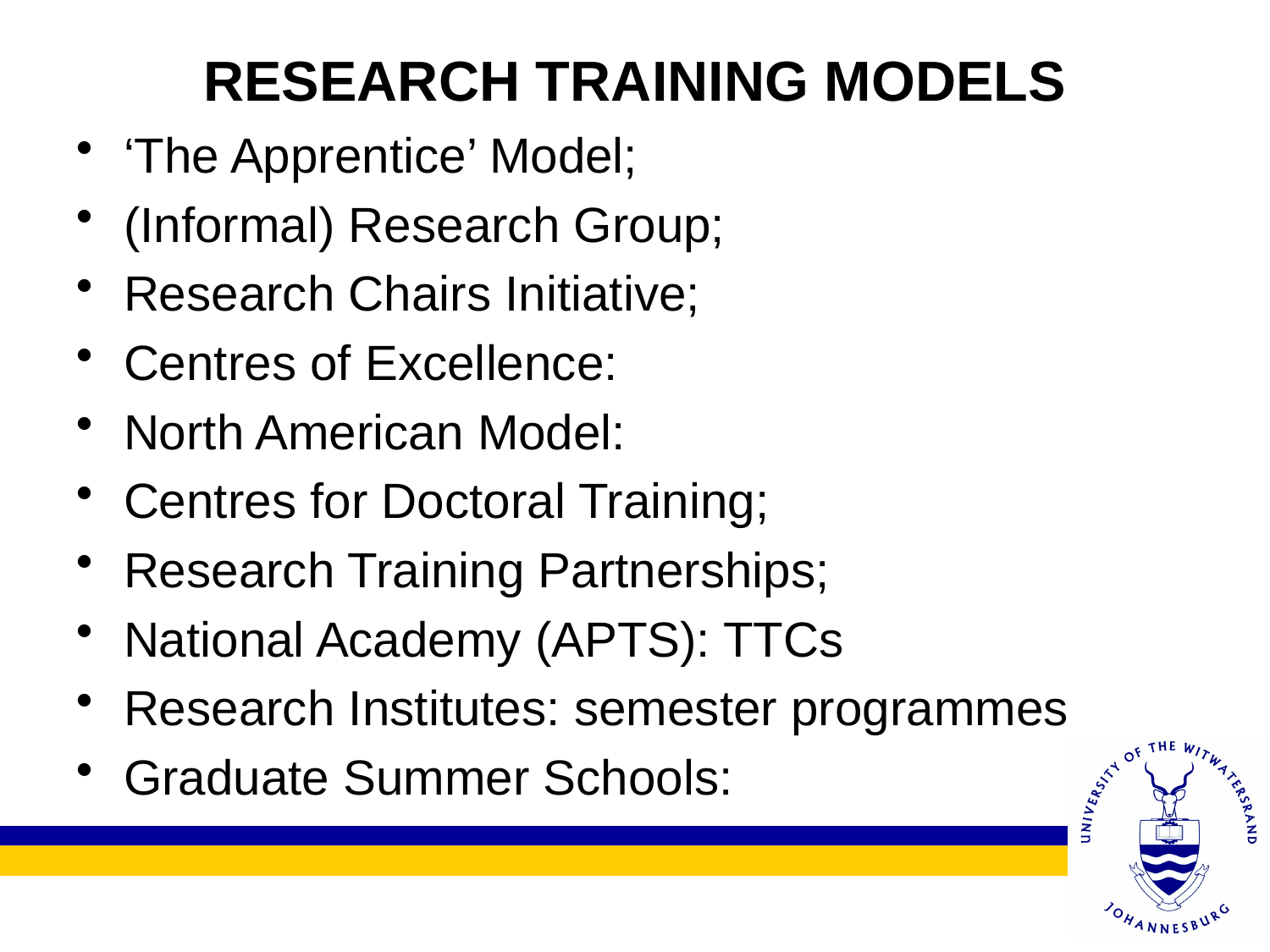

# RESEARCH TRAINING MODELS
‘The Apprentice’ Model;
(Informal) Research Group;
Research Chairs Initiative;
Centres of Excellence:
North American Model:
Centres for Doctoral Training;
Research Training Partnerships;
National Academy (APTS): TTCs
Research Institutes: semester programmes
Graduate Summer Schools: